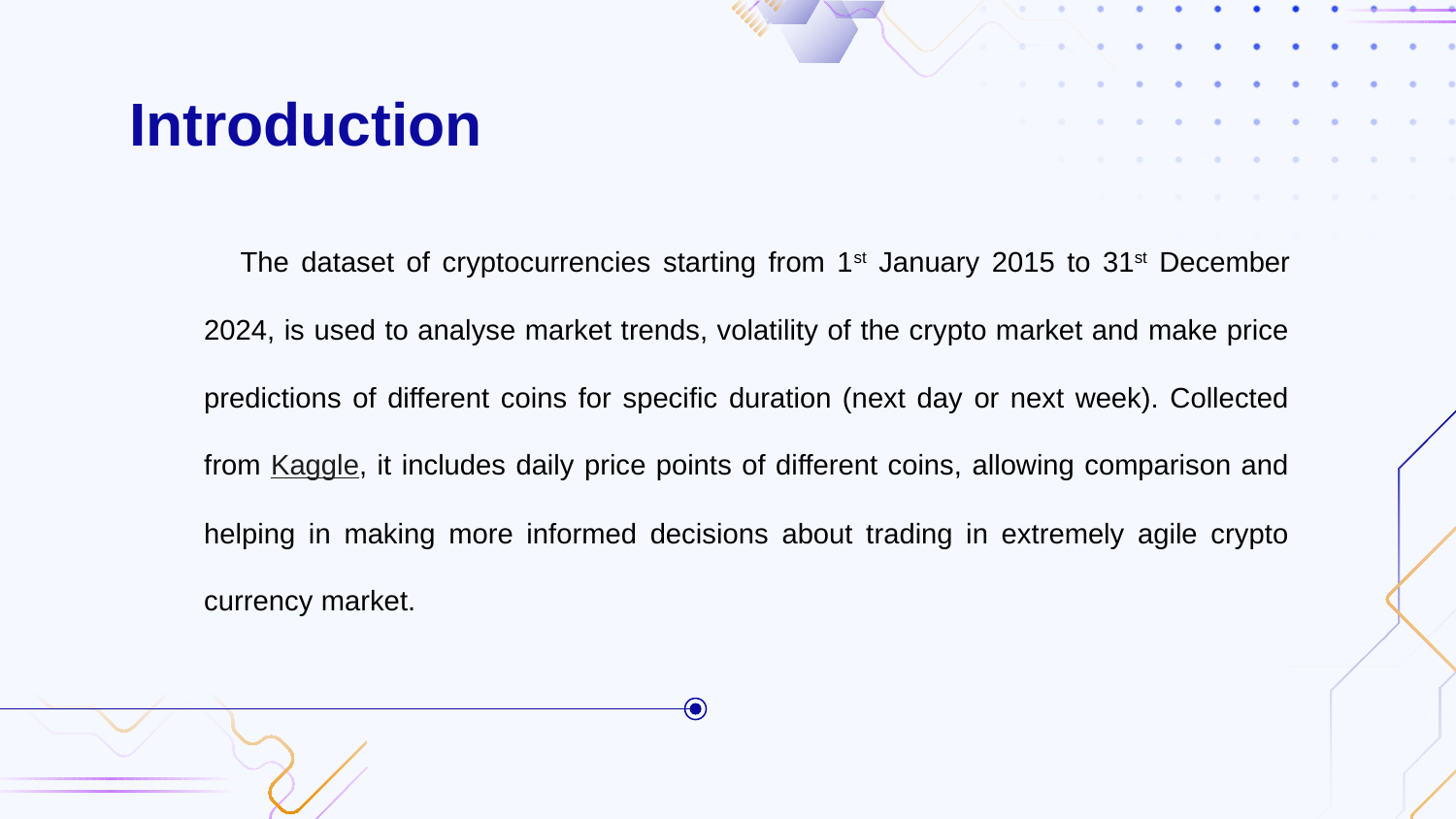

# Introduction
The dataset of cryptocurrencies starting from 1st January 2015 to 31st December 2024, is used to analyse market trends, volatility of the crypto market and make price predictions of different coins for specific duration (next day or next week). Collected from Kaggle, it includes daily price points of different coins, allowing comparison and helping in making more informed decisions about trading in extremely agile crypto currency market.